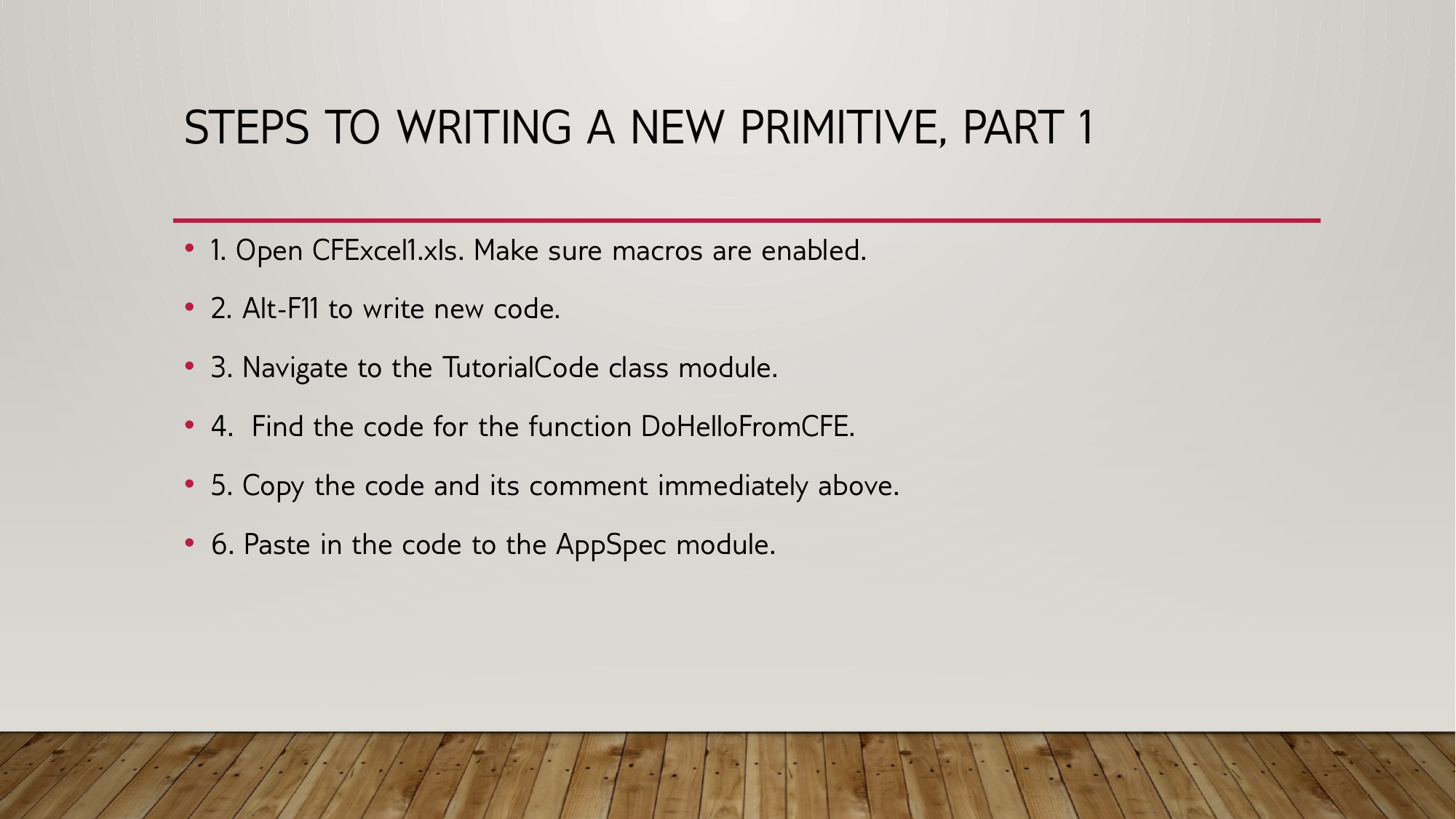

# steps to writing a new primitive, Part 1

1. Open CFExcel1.xls. Make sure macros are enabled.
2. Alt-F11 to write new code.
3. Navigate to the TutorialCode class module.
4.  Find the code for the function DoHelloFromCFE.
5. Copy the code and its comment immediately above.
6. Paste in the code to the AppSpec module.